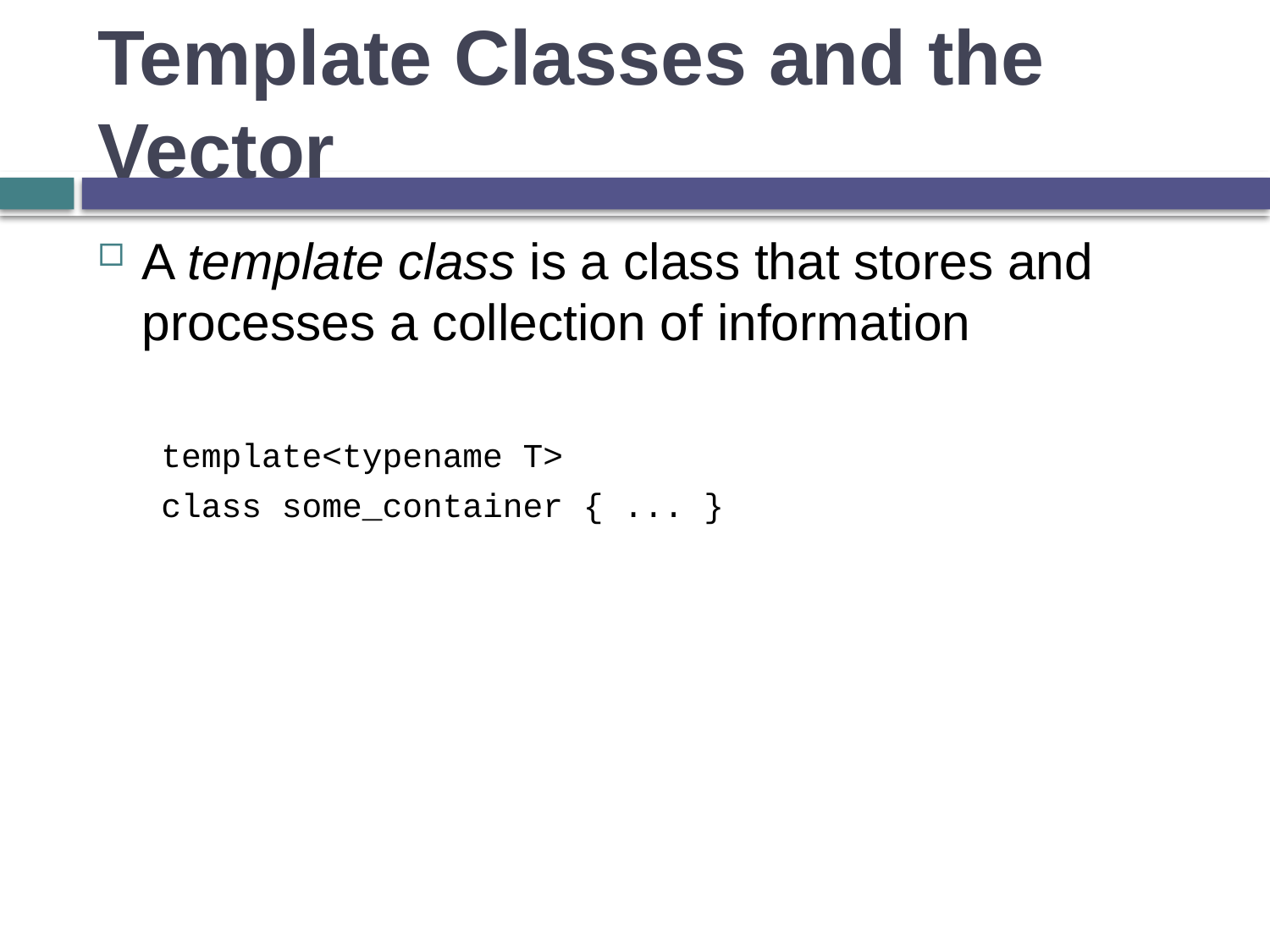

# Template Classes and the Vector
A template class is a class that stores and processes a collection of information

template<typename T>
class some_container { ... }